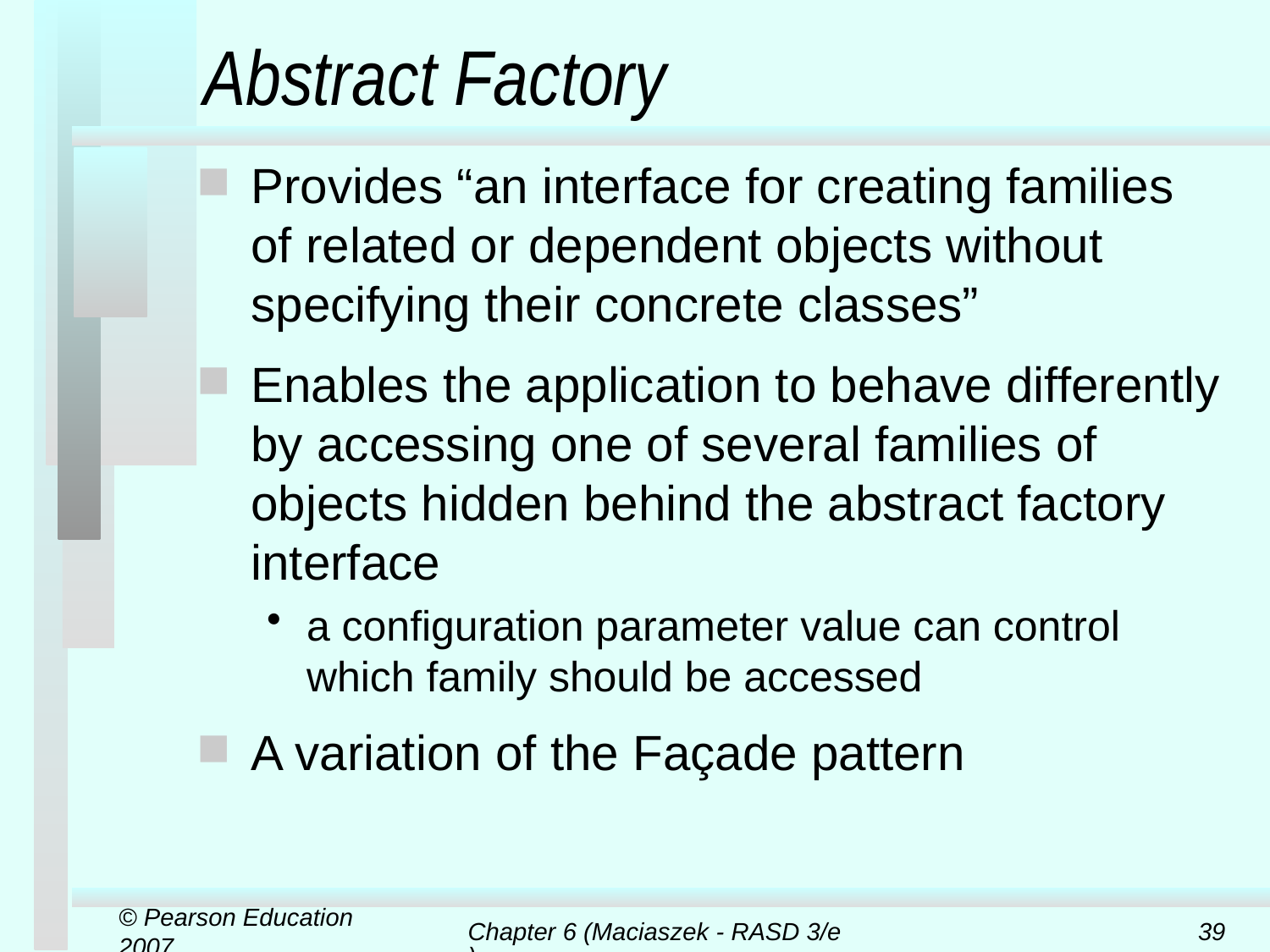

# Abstract Factory
Provides “an interface for creating families of related or dependent objects without specifying their concrete classes”
Enables the application to behave differently by accessing one of several families of objects hidden behind the abstract factory interface
a configuration parameter value can control which family should be accessed
A variation of the Façade pattern
© Pearson Education 2007
Chapter 6 (Maciaszek - RASD 3/e)
39